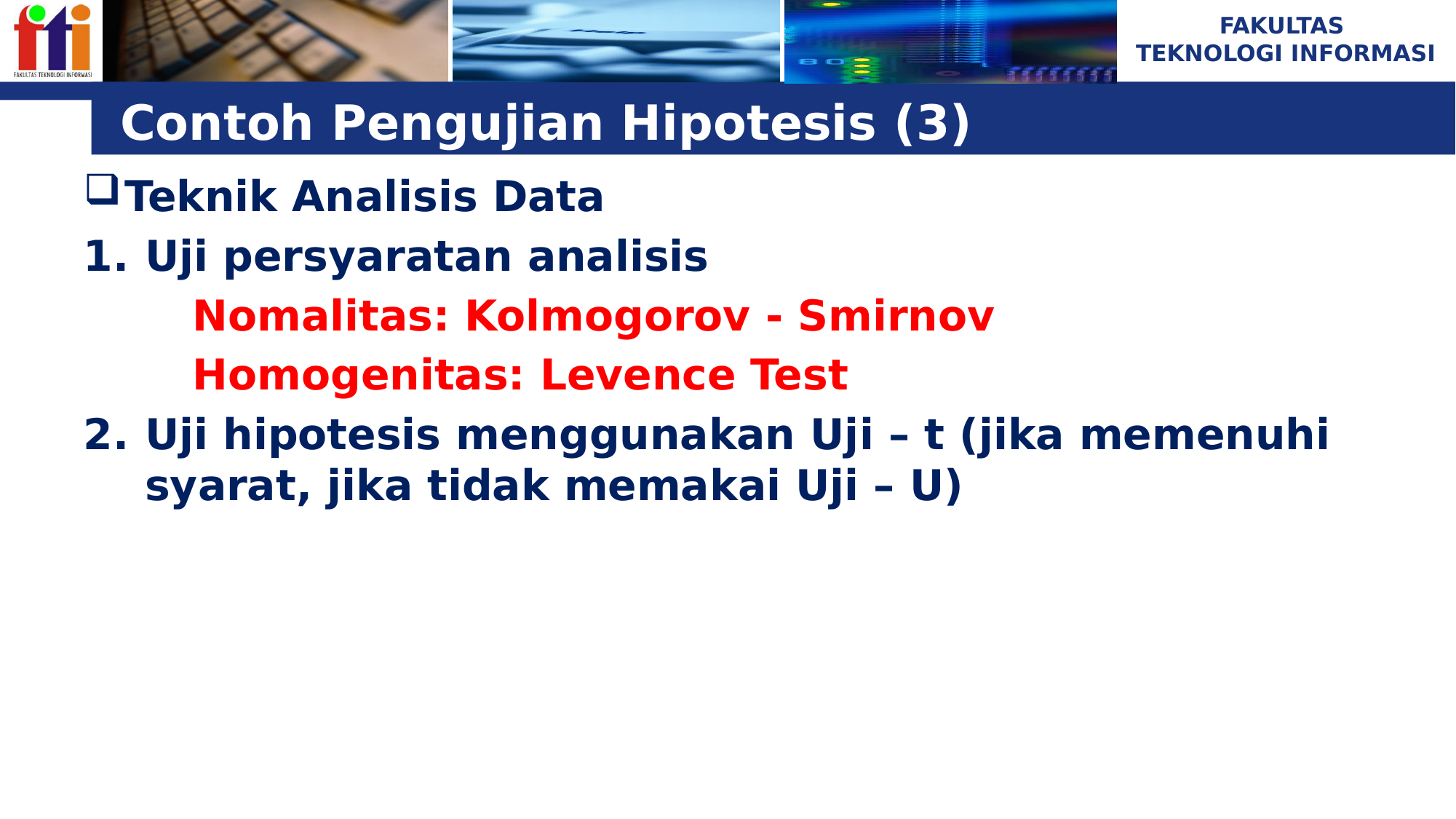

# Contoh Pengujian Hipotesis (3)
Teknik Analisis Data
Uji persyaratan analisis
	Nomalitas: Kolmogorov - Smirnov
	Homogenitas: Levence Test
Uji hipotesis menggunakan Uji – t (jika memenuhi syarat, jika tidak memakai Uji – U)